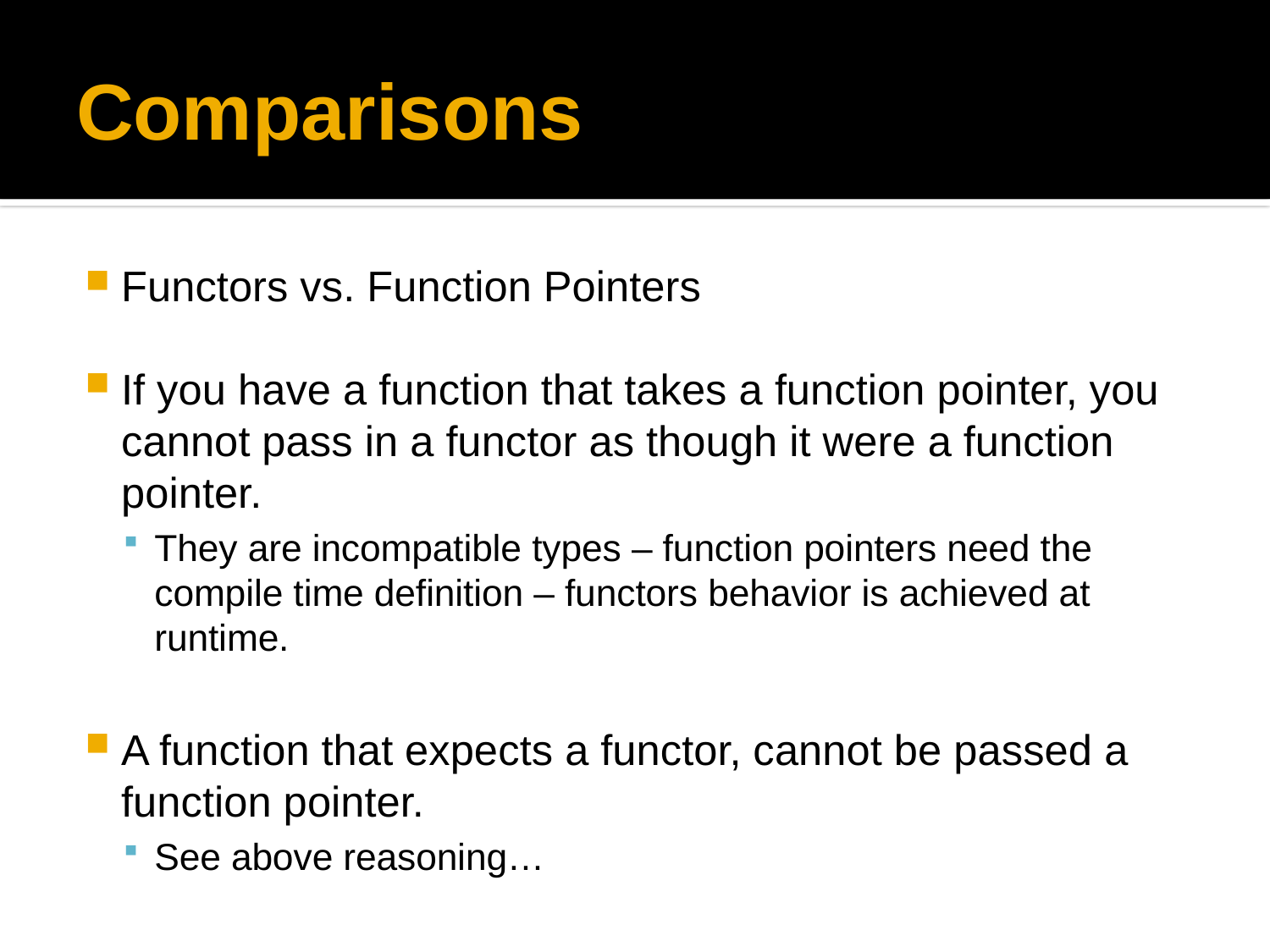

# Comparisons
Functors vs. Function Pointers

If you have a function that takes a function pointer, you cannot pass in a functor as though it were a function pointer.
They are incompatible types – function pointers need the compile time definition – functors behavior is achieved at runtime.

A function that expects a functor, cannot be passed a function pointer.
See above reasoning…